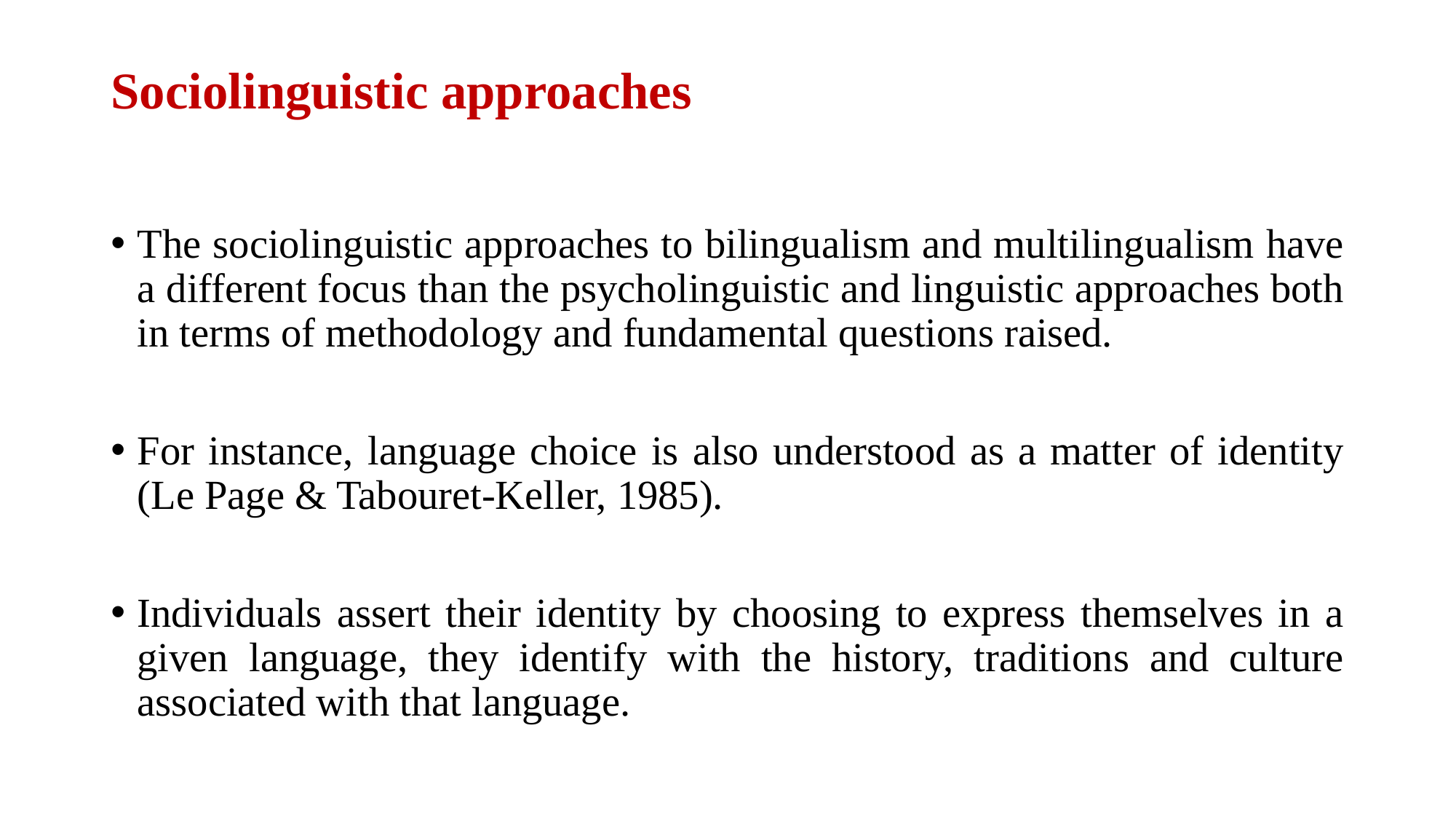

# Sociolinguistic approaches

The sociolinguistic approaches to bilingualism and multilingualism have a different focus than the psycholinguistic and linguistic approaches both in terms of methodology and fundamental questions raised.

For instance, language choice is also understood as a matter of identity (Le Page & Tabouret-Keller, 1985).

Individuals assert their identity by choosing to express themselves in a given language, they identify with the history, traditions and culture associated with that language.